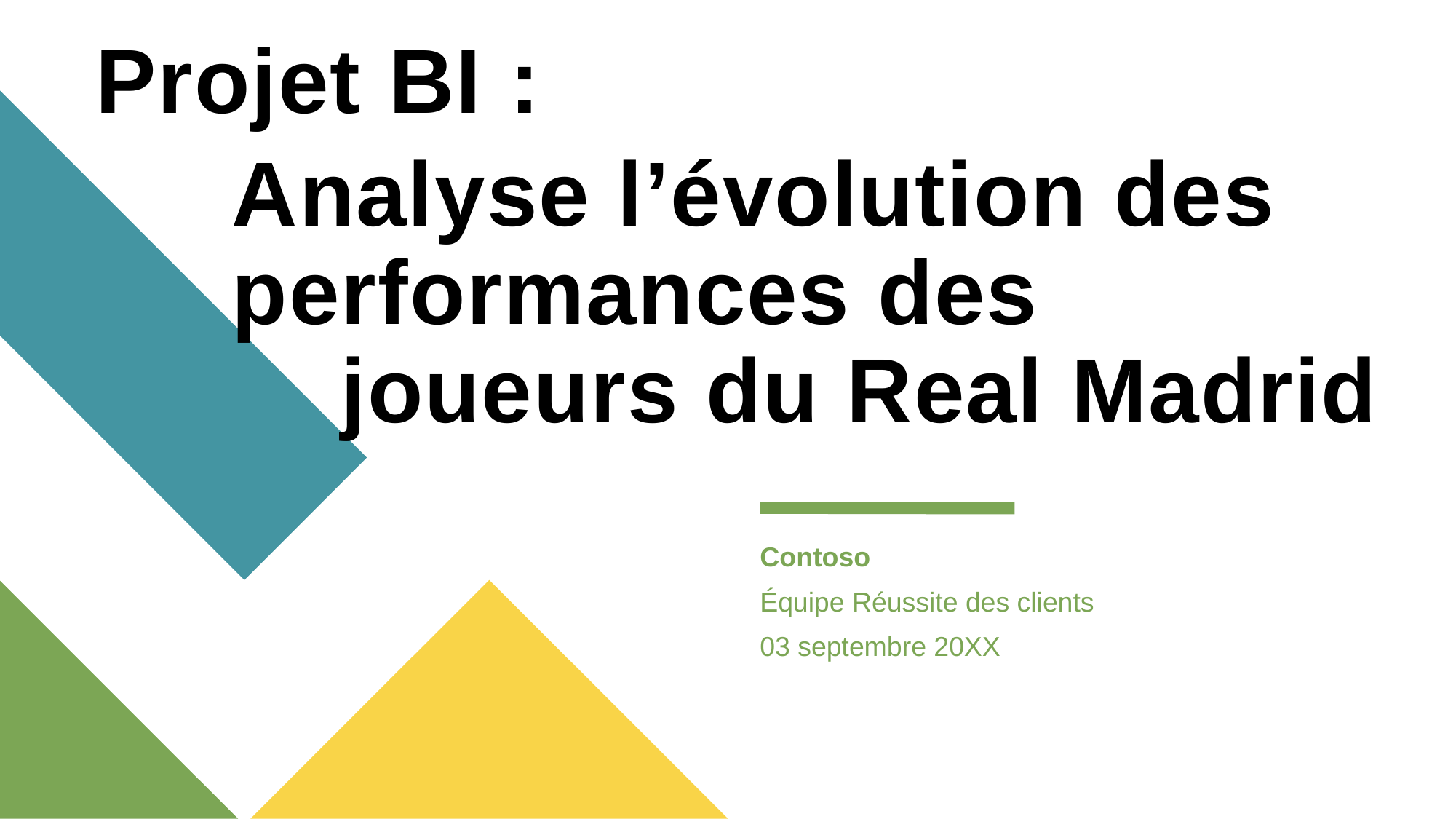

Projet BI :
# Analyse l’évolution des 	performances des 					joueurs du Real Madrid
Contoso
Équipe Réussite des clients
03 septembre 20XX